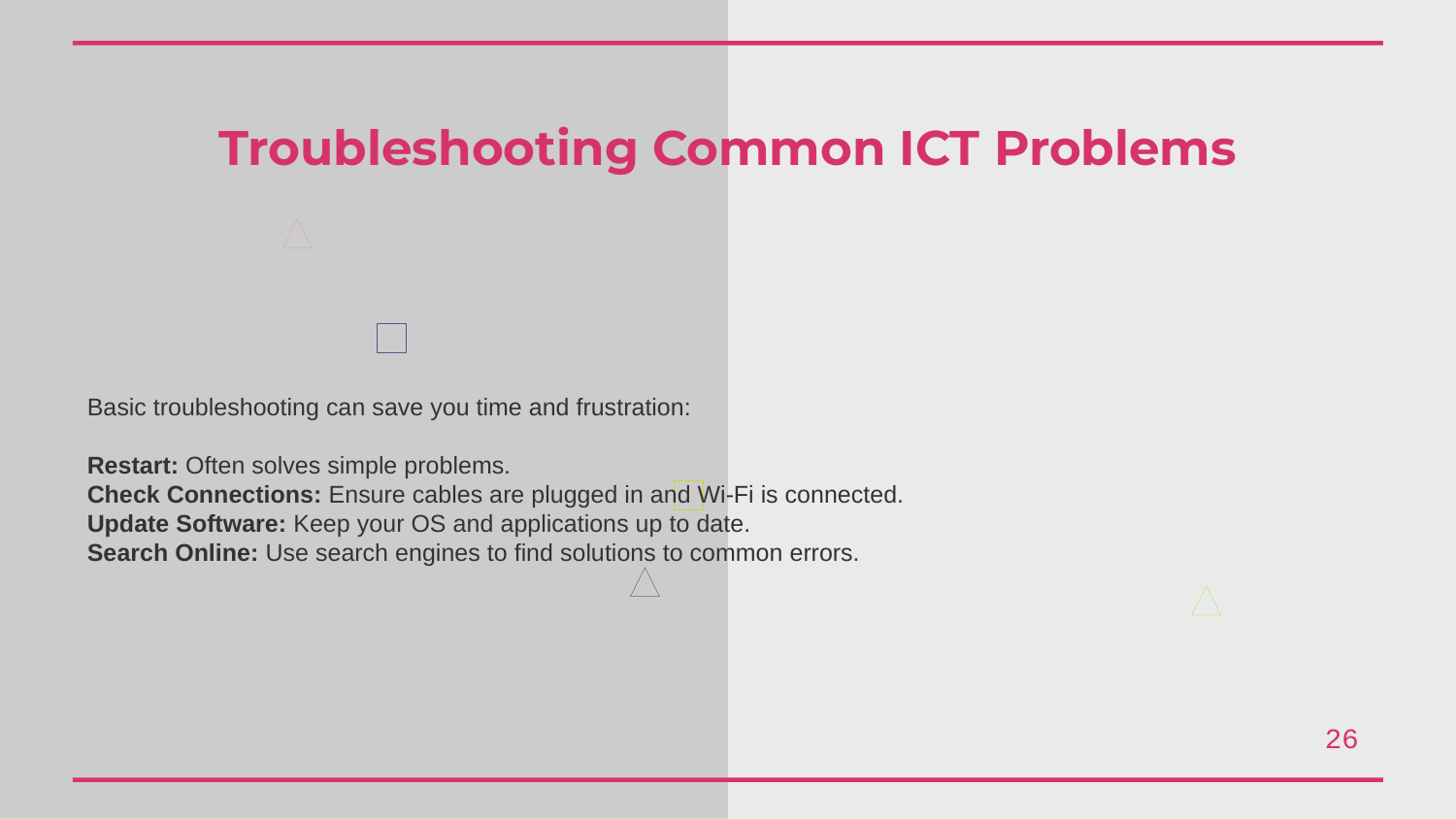

Troubleshooting Common ICT Problems

Basic troubleshooting can save you time and frustration:

Restart: Often solves simple problems.
Check Connections: Ensure cables are plugged in and Wi-Fi is connected.
Update Software: Keep your OS and applications up to date.
Search Online: Use search engines to find solutions to common errors.

26